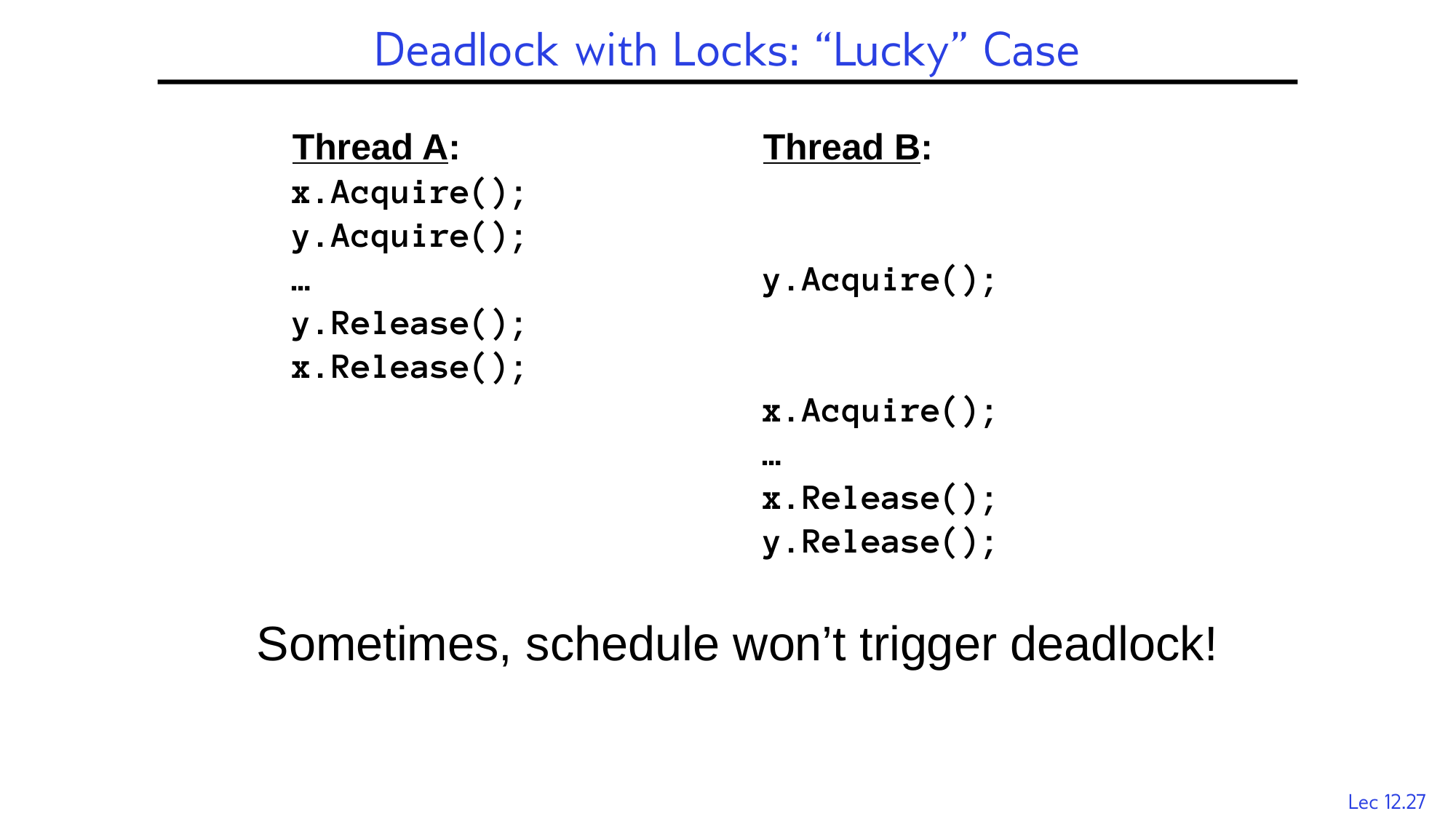

# Deadlock with Locks: “Lucky” Case
Thread A:
x.Acquire();
y.Acquire();
…
y.Release();
x.Release();
Thread B:

y.Acquire();

x.Acquire();
…
x.Release();
y.Release();
Sometimes, schedule won’t trigger deadlock!